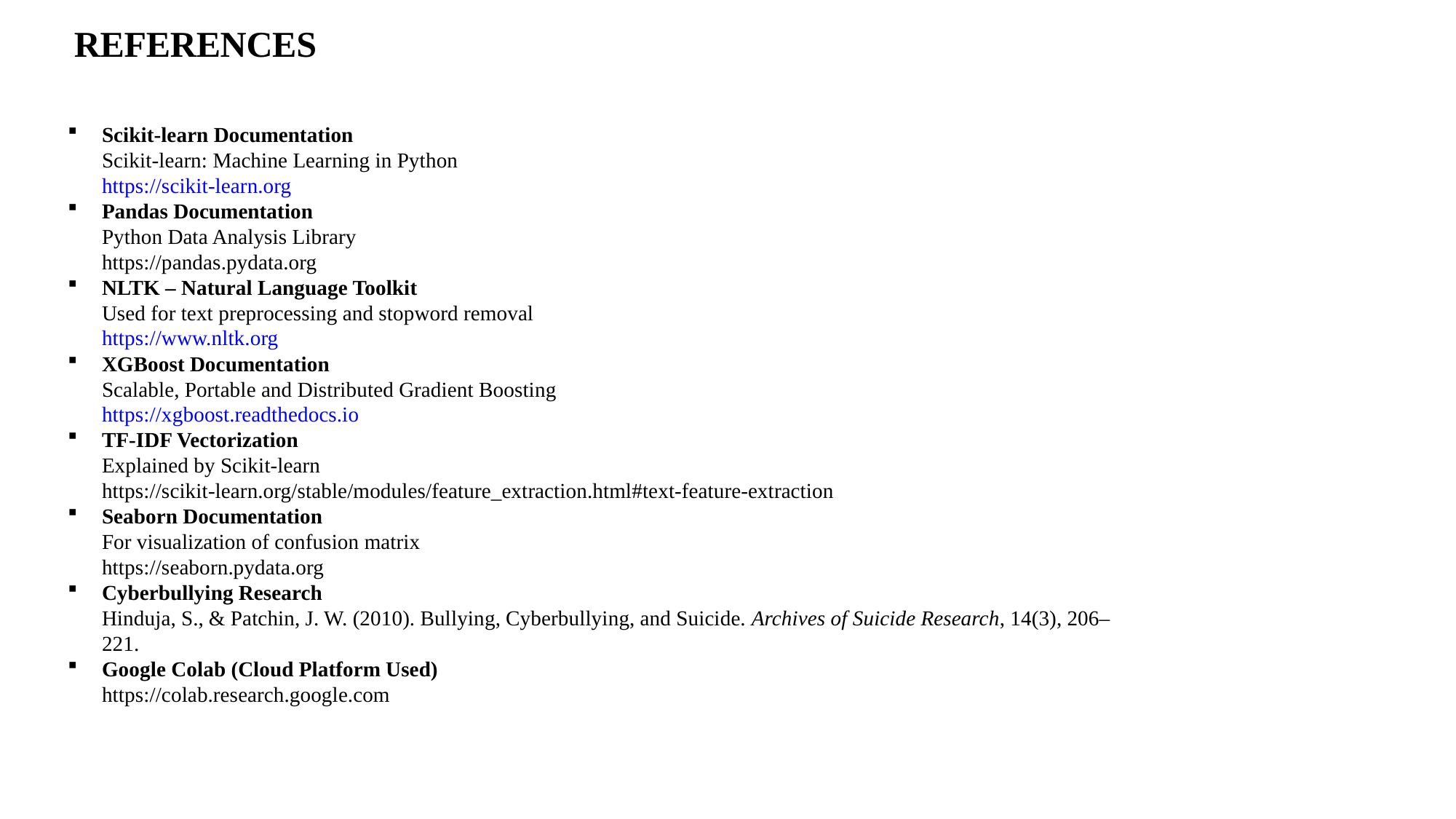

# REFERENCES

Scikit-learn Documentation
Scikit-learn: Machine Learning in Python
https://scikit-learn.org
Pandas Documentation
Python Data Analysis Library
https://pandas.pydata.org
NLTK – Natural Language Toolkit
Used for text preprocessing and stopword removal
https://www.nltk.org
XGBoost Documentation
Scalable, Portable and Distributed Gradient Boosting
https://xgboost.readthedocs.io
TF-IDF Vectorization
Explained by Scikit-learn
https://scikit-learn.org/stable/modules/feature_extraction.html#text-feature-extraction
Seaborn Documentation
For visualization of confusion matrix
https://seaborn.pydata.org
Cyberbullying Research
Hinduja, S., & Patchin, J. W. (2010). Bullying, Cyberbullying, and Suicide. Archives of Suicide Research, 14(3), 206–221.
Google Colab (Cloud Platform Used)
https://colab.research.google.com